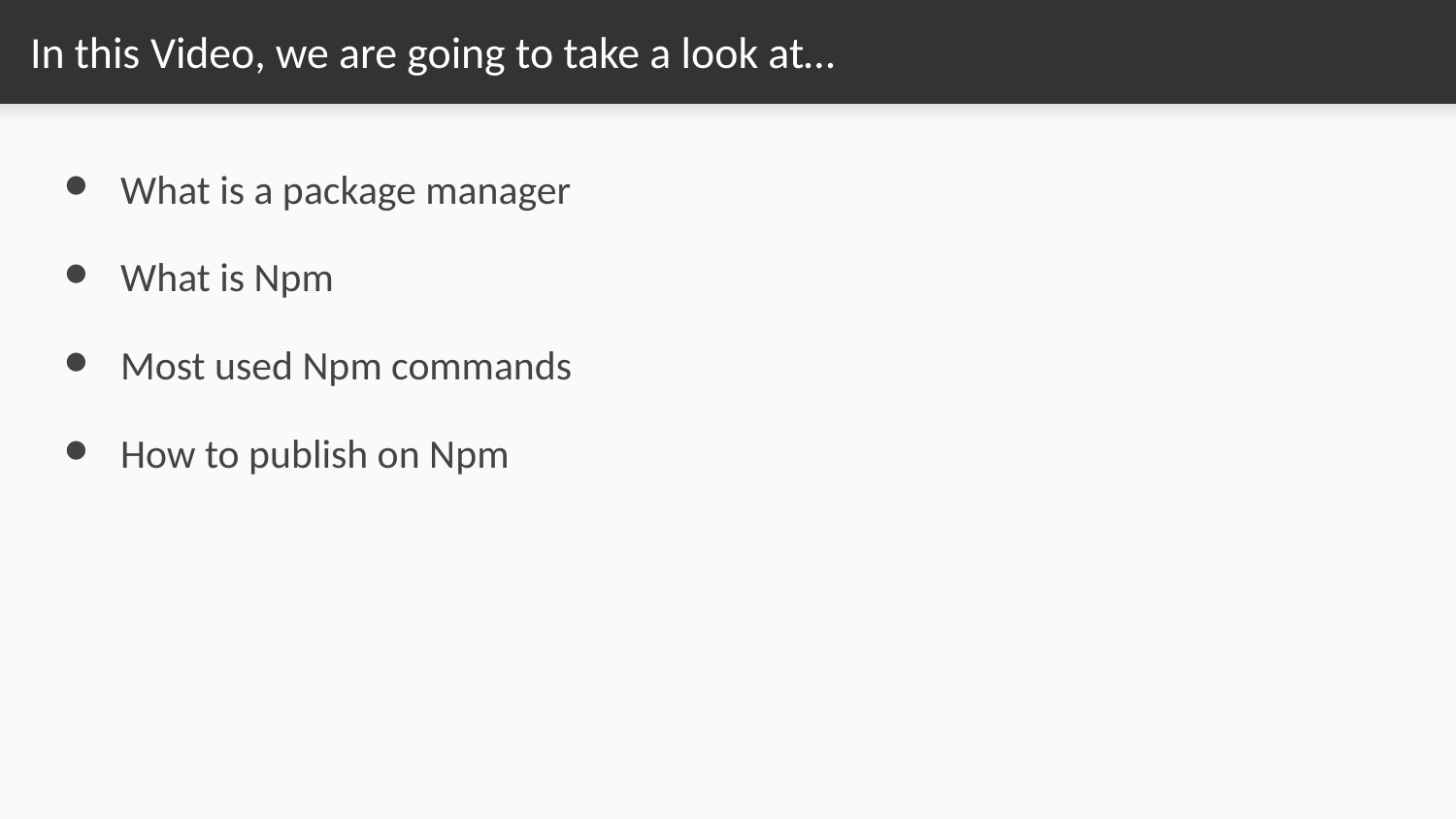

# In this Video, we are going to take a look at…
What is a package manager
What is Npm
Most used Npm commands
How to publish on Npm